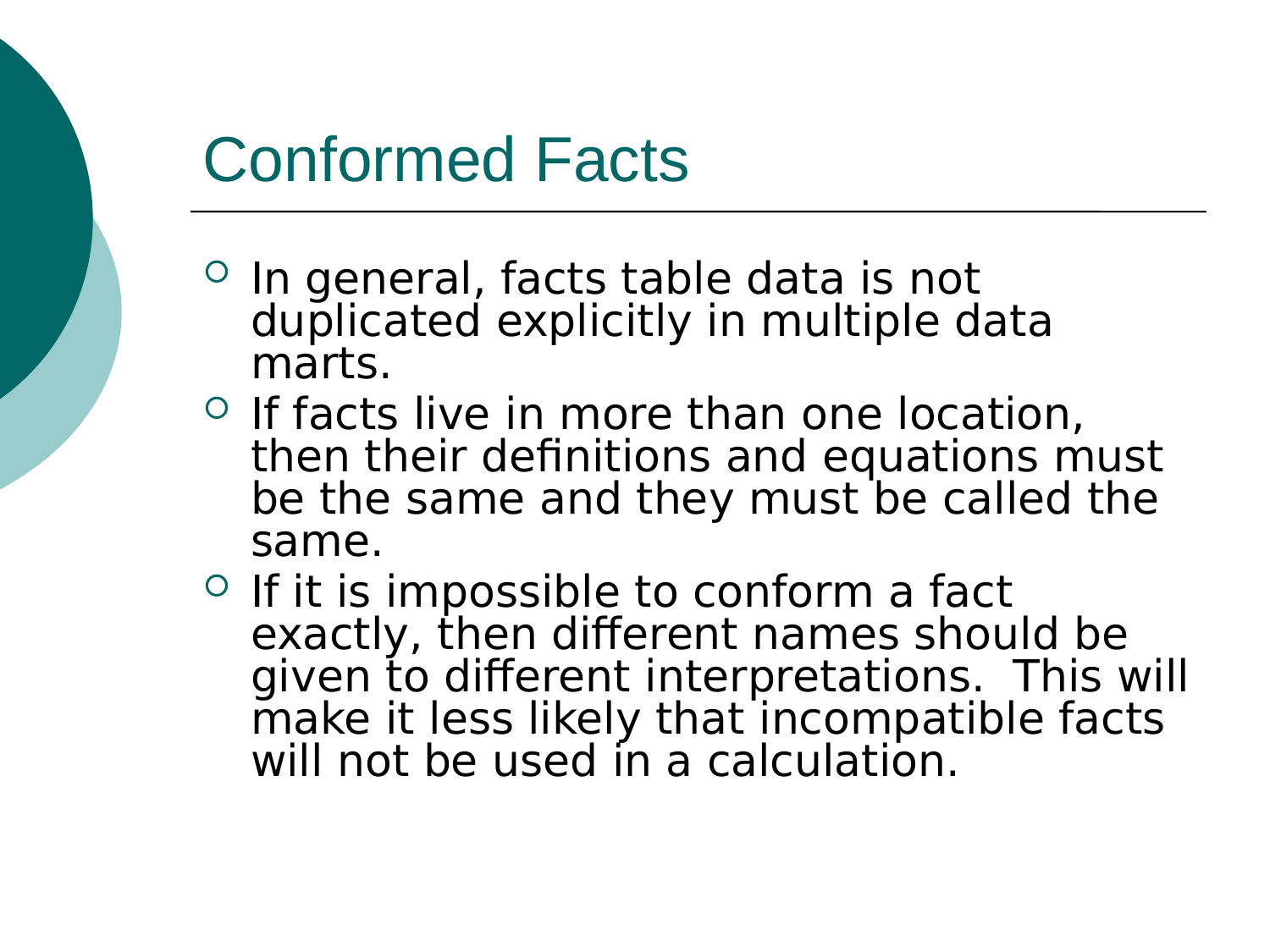

# Conformed Facts
In general, facts table data is not duplicated explicitly in multiple data marts.
If facts live in more than one location, then their definitions and equations must be the same and they must be called the same.
If it is impossible to conform a fact exactly, then different names should be given to different interpretations.  This will make it less likely that incompatible facts will not be used in a calculation.